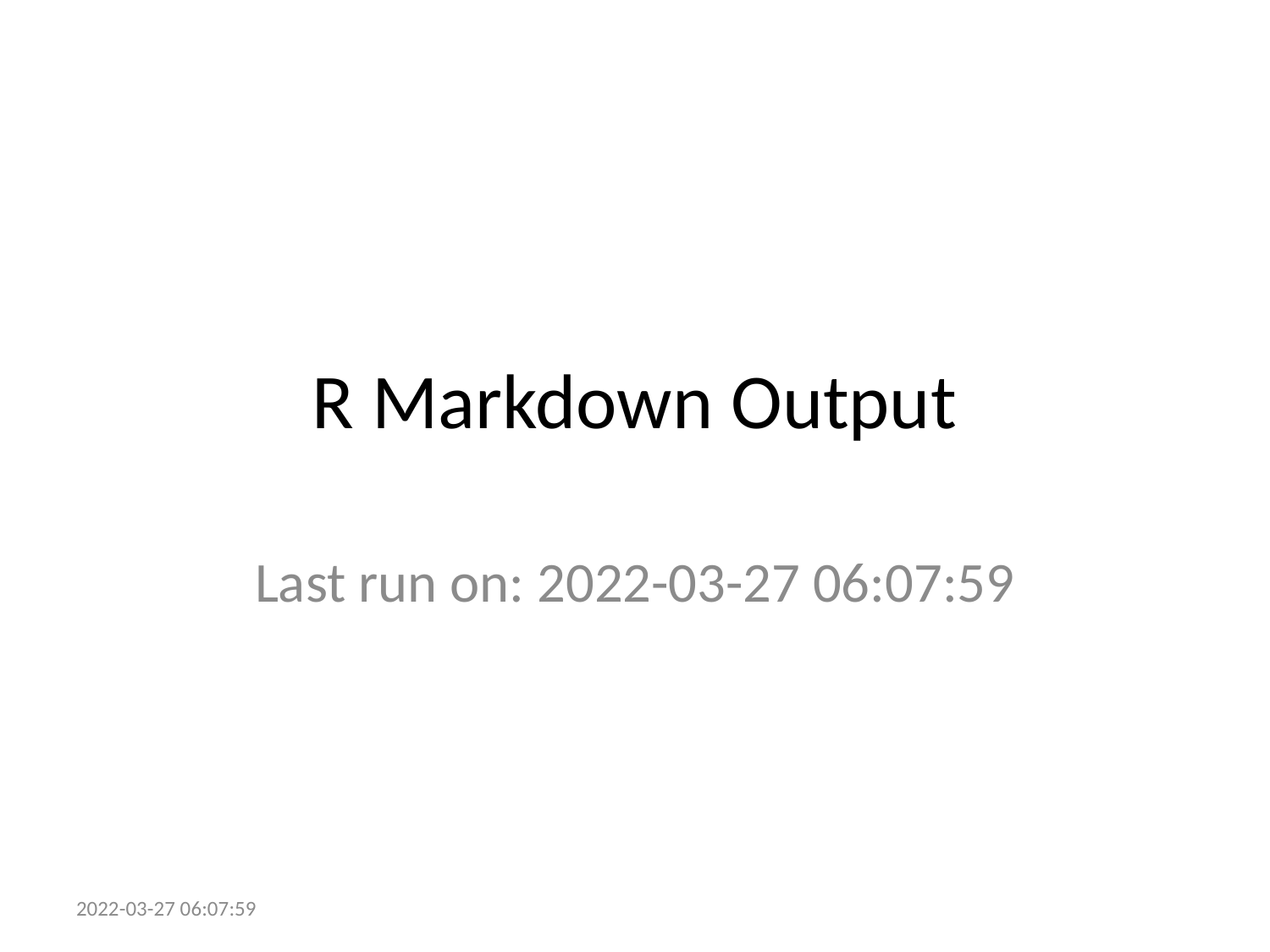

# R Markdown Output
Last run on: 2022-03-27 06:07:59
2022-03-27 06:07:59